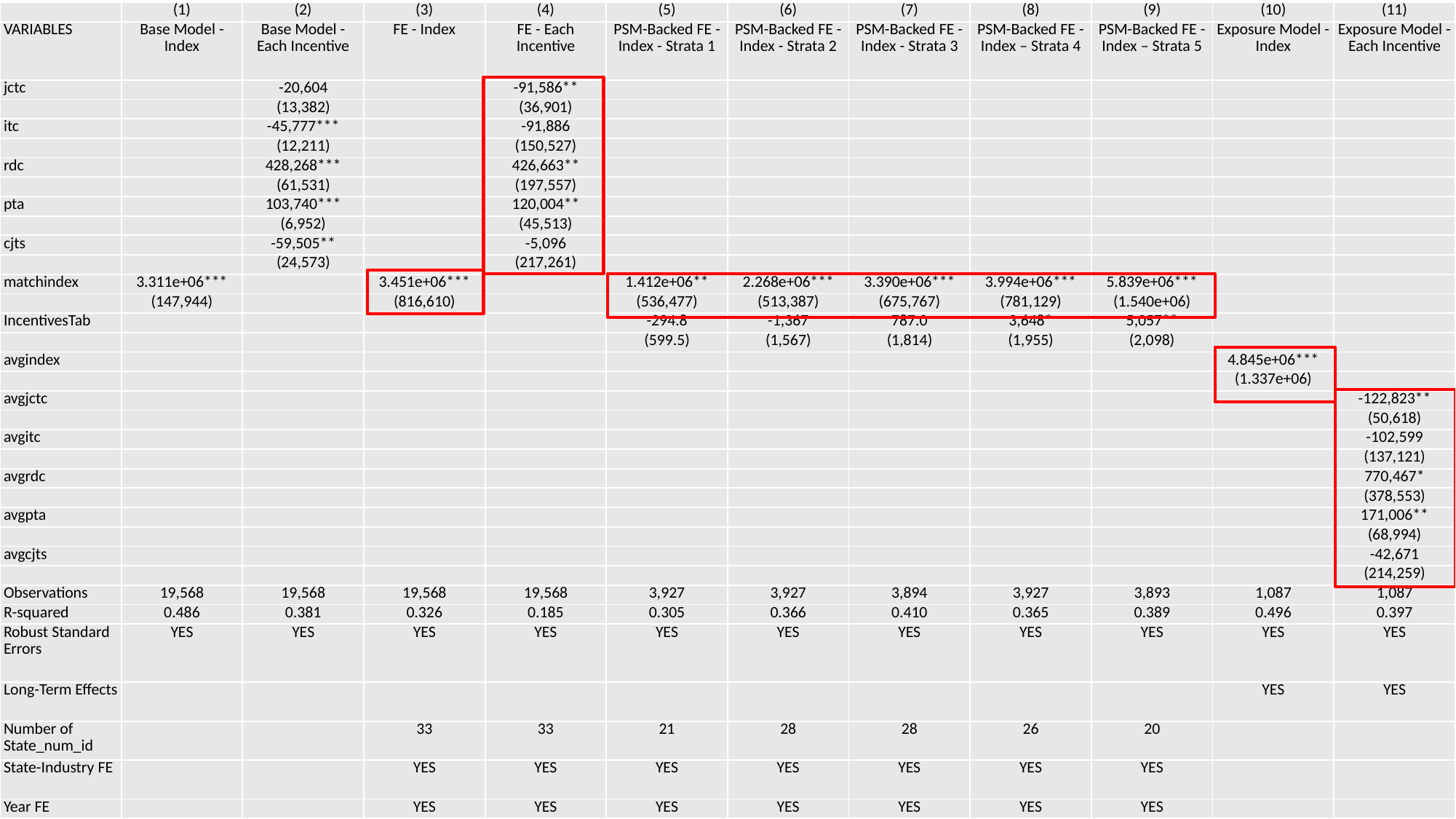

|  | (1) | (2) | (3) | (4) | (5) | (6) | (7) | (8) | (9) | (10) | (11) |
| --- | --- | --- | --- | --- | --- | --- | --- | --- | --- | --- | --- |
| VARIABLES | Base Model - Index | Base Model - Each Incentive | FE - Index | FE - Each Incentive | PSM-Backed FE - Index - Strata 1 | PSM-Backed FE - Index - Strata 2 | PSM-Backed FE - Index - Strata 3 | PSM-Backed FE - Index – Strata 4 | PSM-Backed FE - Index – Strata 5 | Exposure Model - Index | Exposure Model - Each Incentive |
| jctc |  | -20,604 |  | -91,586\*\* |  |  |  |  |  |  |  |
|  |  | (13,382) |  | (36,901) |  |  |  |  |  |  |  |
| itc |  | -45,777\*\*\* |  | -91,886 |  |  |  |  |  |  |  |
|  |  | (12,211) |  | (150,527) |  |  |  |  |  |  |  |
| rdc |  | 428,268\*\*\* |  | 426,663\*\* |  |  |  |  |  |  |  |
|  |  | (61,531) |  | (197,557) |  |  |  |  |  |  |  |
| pta |  | 103,740\*\*\* |  | 120,004\*\* |  |  |  |  |  |  |  |
|  |  | (6,952) |  | (45,513) |  |  |  |  |  |  |  |
| cjts |  | -59,505\*\* |  | -5,096 |  |  |  |  |  |  |  |
|  |  | (24,573) |  | (217,261) |  |  |  |  |  |  |  |
| matchindex | 3.311e+06\*\*\* |  | 3.451e+06\*\*\* |  | 1.412e+06\*\* | 2.268e+06\*\*\* | 3.390e+06\*\*\* | 3.994e+06\*\*\* | 5.839e+06\*\*\* |  |  |
|  | (147,944) |  | (816,610) |  | (536,477) | (513,387) | (675,767) | (781,129) | (1.540e+06) |  |  |
| IncentivesTab |  |  |  |  | -294.8 | -1,367 | 787.0 | 3,648\* | 5,057\*\* |  |  |
|  |  |  |  |  | (599.5) | (1,567) | (1,814) | (1,955) | (2,098) |  |  |
| avgindex |  |  |  |  |  |  |  |  |  | 4.845e+06\*\*\* |  |
|  |  |  |  |  |  |  |  |  |  | (1.337e+06) |  |
| avgjctc |  |  |  |  |  |  |  |  |  |  | -122,823\*\* |
|  |  |  |  |  |  |  |  |  |  |  | (50,618) |
| avgitc |  |  |  |  |  |  |  |  |  |  | -102,599 |
|  |  |  |  |  |  |  |  |  |  |  | (137,121) |
| avgrdc |  |  |  |  |  |  |  |  |  |  | 770,467\* |
|  |  |  |  |  |  |  |  |  |  |  | (378,553) |
| avgpta |  |  |  |  |  |  |  |  |  |  | 171,006\*\* |
|  |  |  |  |  |  |  |  |  |  |  | (68,994) |
| avgcjts |  |  |  |  |  |  |  |  |  |  | -42,671 |
|  |  |  |  |  |  |  |  |  |  |  | (214,259) |
| Observations | 19,568 | 19,568 | 19,568 | 19,568 | 3,927 | 3,927 | 3,894 | 3,927 | 3,893 | 1,087 | 1,087 |
| R-squared | 0.486 | 0.381 | 0.326 | 0.185 | 0.305 | 0.366 | 0.410 | 0.365 | 0.389 | 0.496 | 0.397 |
| Robust Standard Errors | YES | YES | YES | YES | YES | YES | YES | YES | YES | YES | YES |
| Long-Term Effects |  |  |  |  |  |  |  |  |  | YES | YES |
| Number of State\_num\_id |  |  | 33 | 33 | 21 | 28 | 28 | 26 | 20 |  |  |
| State-Industry FE |  |  | YES | YES | YES | YES | YES | YES | YES |  |  |
| Year FE |  |  | YES | YES | YES | YES | YES | YES | YES |  |  |